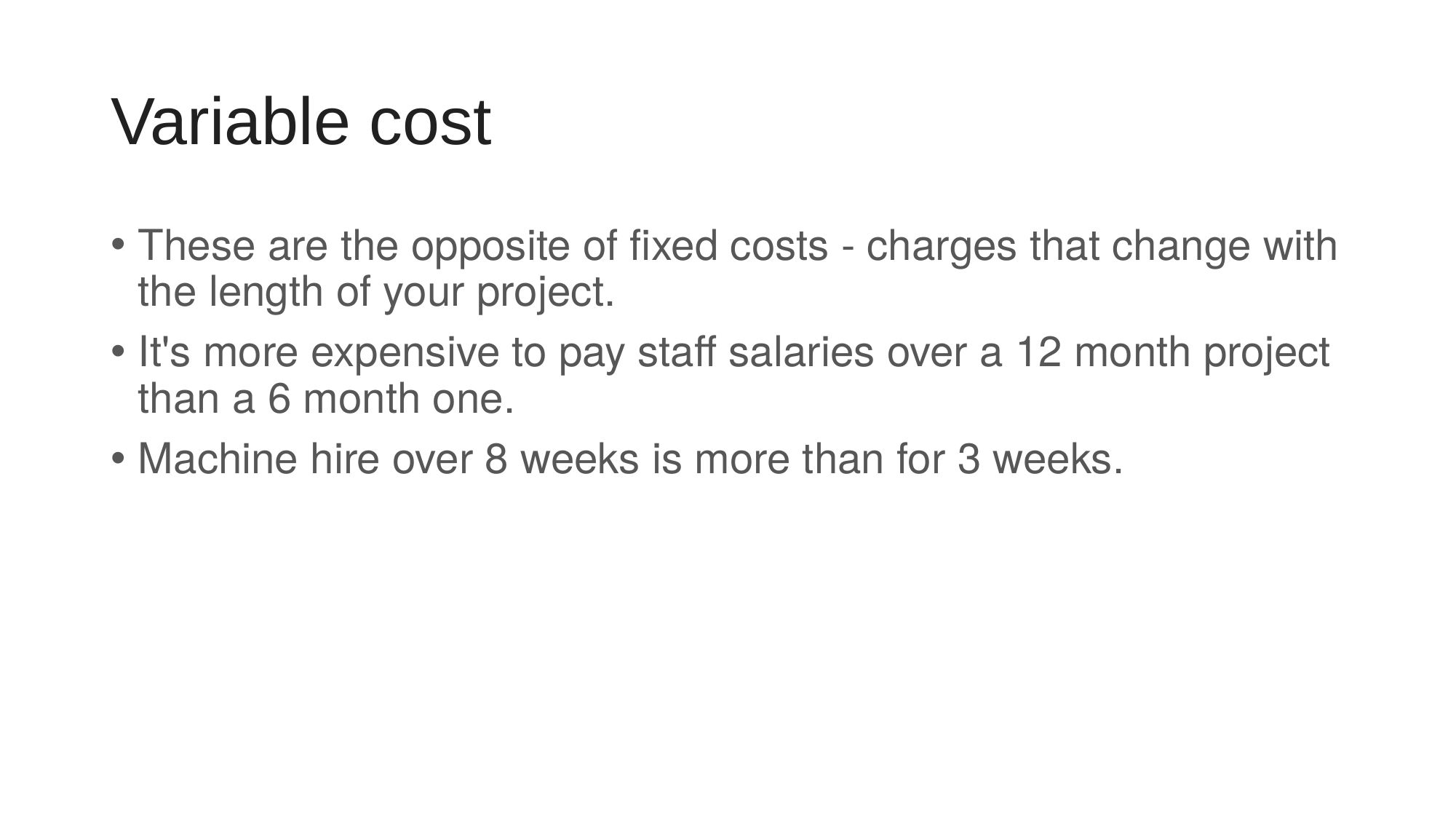

# Variable cost
These are the opposite of fixed costs - charges that change with the length of your project.
It's more expensive to pay staff salaries over a 12 month project than a 6 month one.
Machine hire over 8 weeks is more than for 3 weeks.